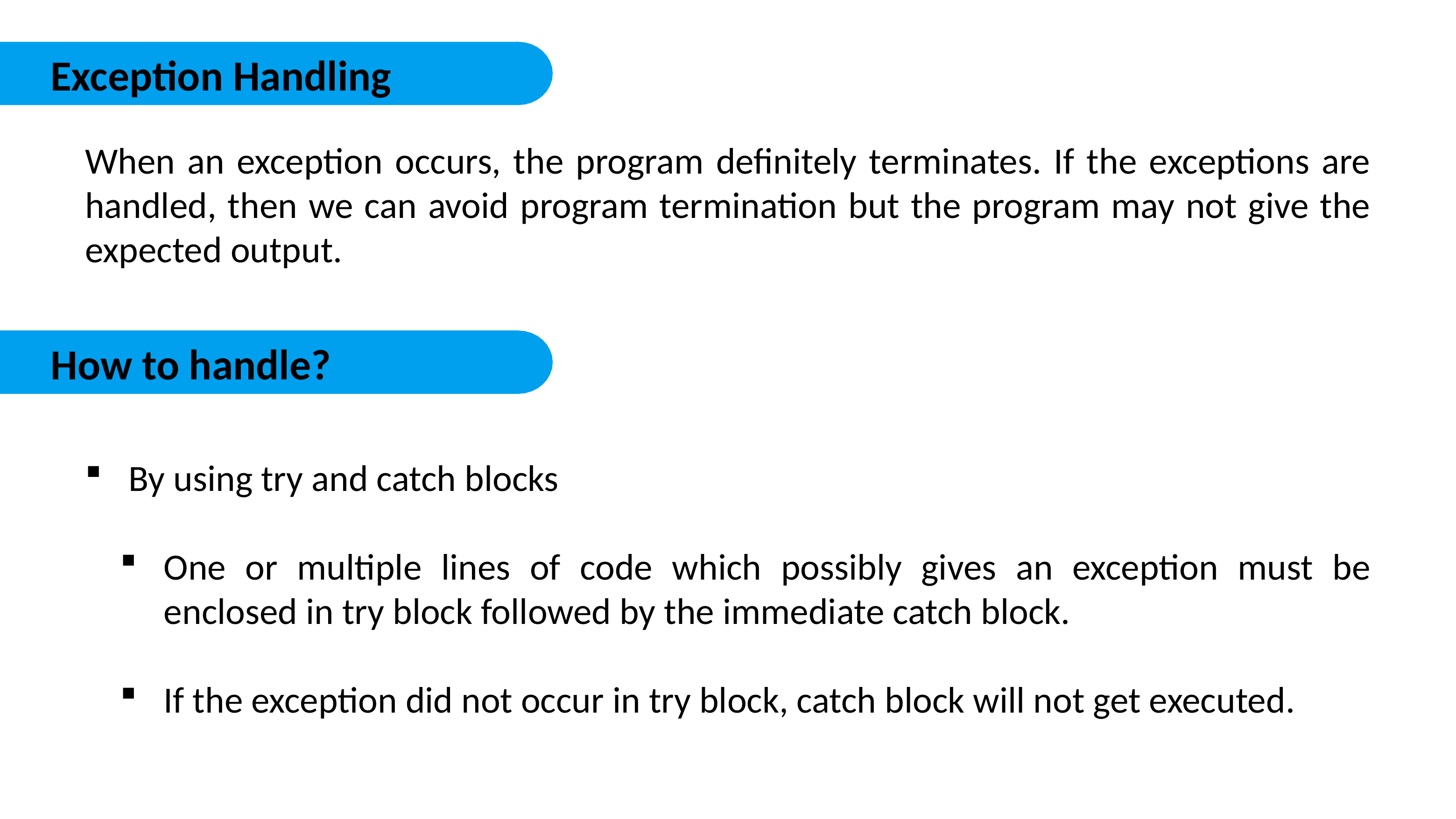

Exception Handling
When an exception occurs, the program definitely terminates. If the exceptions are handled, then we can avoid program termination but the program may not give the expected output.

How to handle?
By using try and catch blocks

One or multiple lines of code which possibly gives an exception must be enclosed in try block followed by the immediate catch block.

If the exception did not occur in try block, catch block will not get executed.